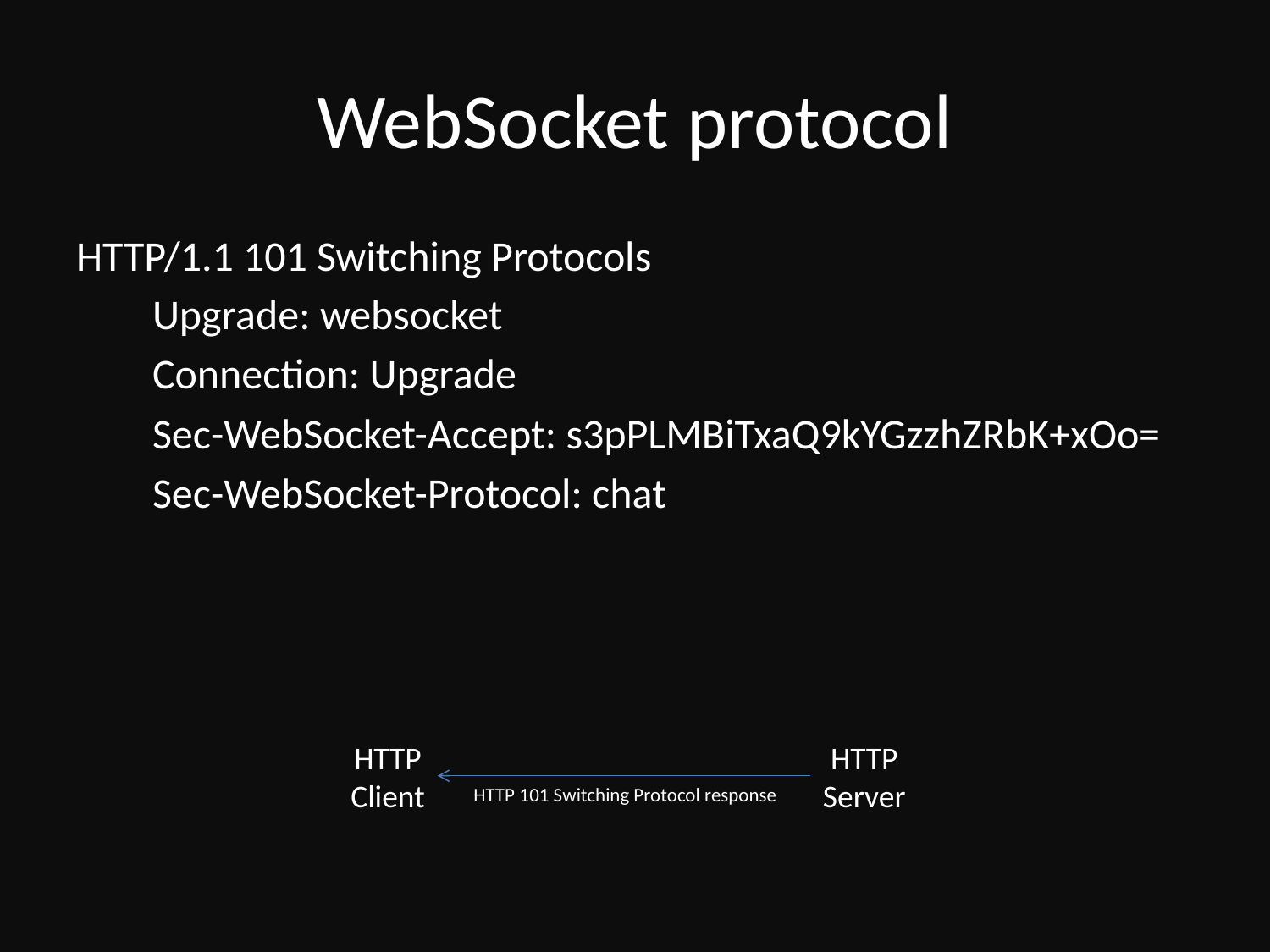

# WebSocket protocol
HTTP/1.1 101 Switching Protocols
        Upgrade: websocket
        Connection: Upgrade
        Sec-WebSocket-Accept: s3pPLMBiTxaQ9kYGzzhZRbK+xOo=
        Sec-WebSocket-Protocol: chat
HTTP
Client
HTTP
Server
HTTP 101 Switching Protocol response